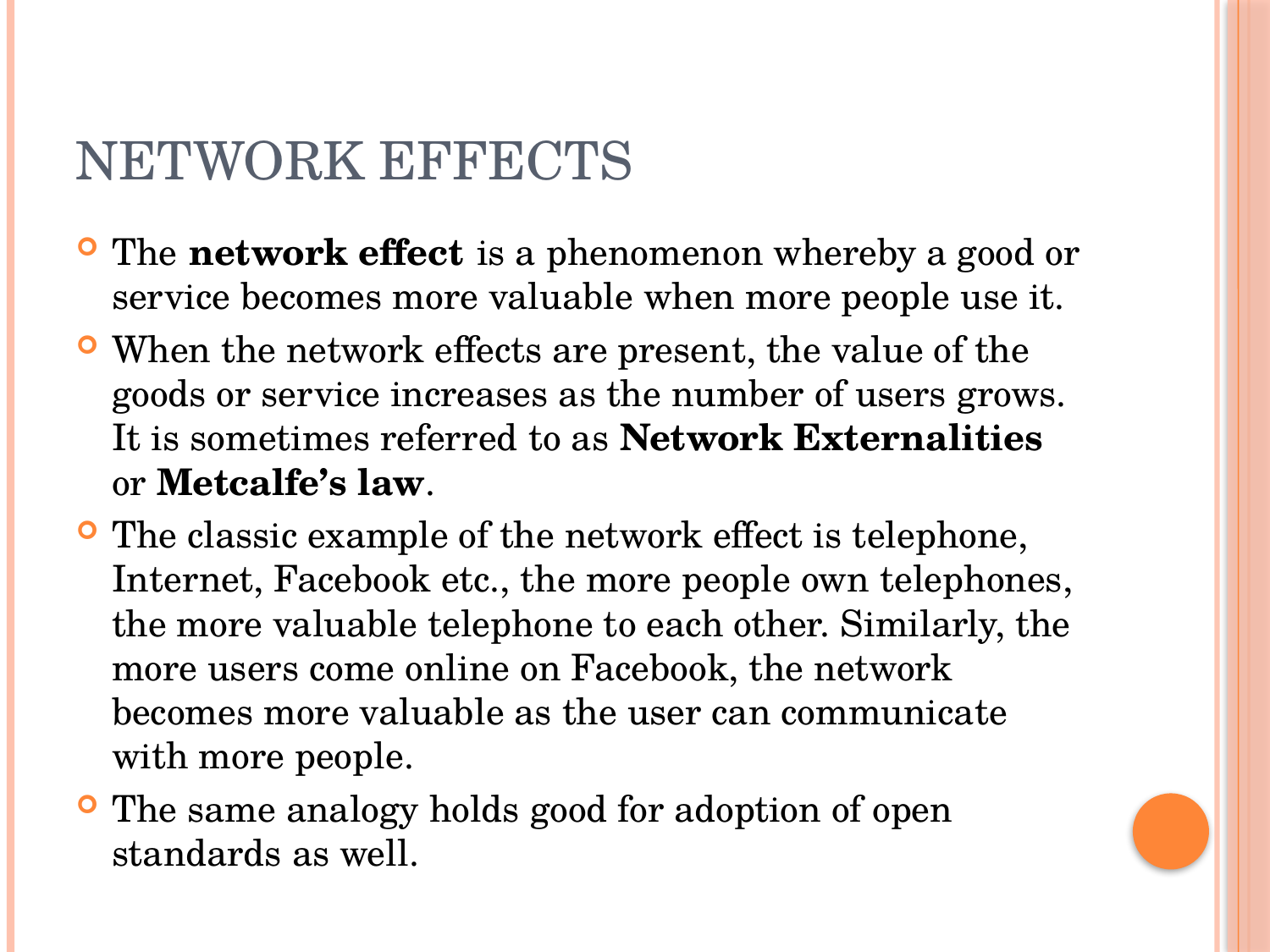

# Network Effects
The network effect is a phenomenon whereby a good or service becomes more valuable when more people use it.
When the network effects are present, the value of the goods or service increases as the number of users grows. It is sometimes referred to as Network Externalities or Metcalfe’s law.
The classic example of the network effect is telephone, Internet, Facebook etc., the more people own telephones, the more valuable telephone to each other. Similarly, the more users come online on Facebook, the network becomes more valuable as the user can communicate with more people.
The same analogy holds good for adoption of open standards as well.